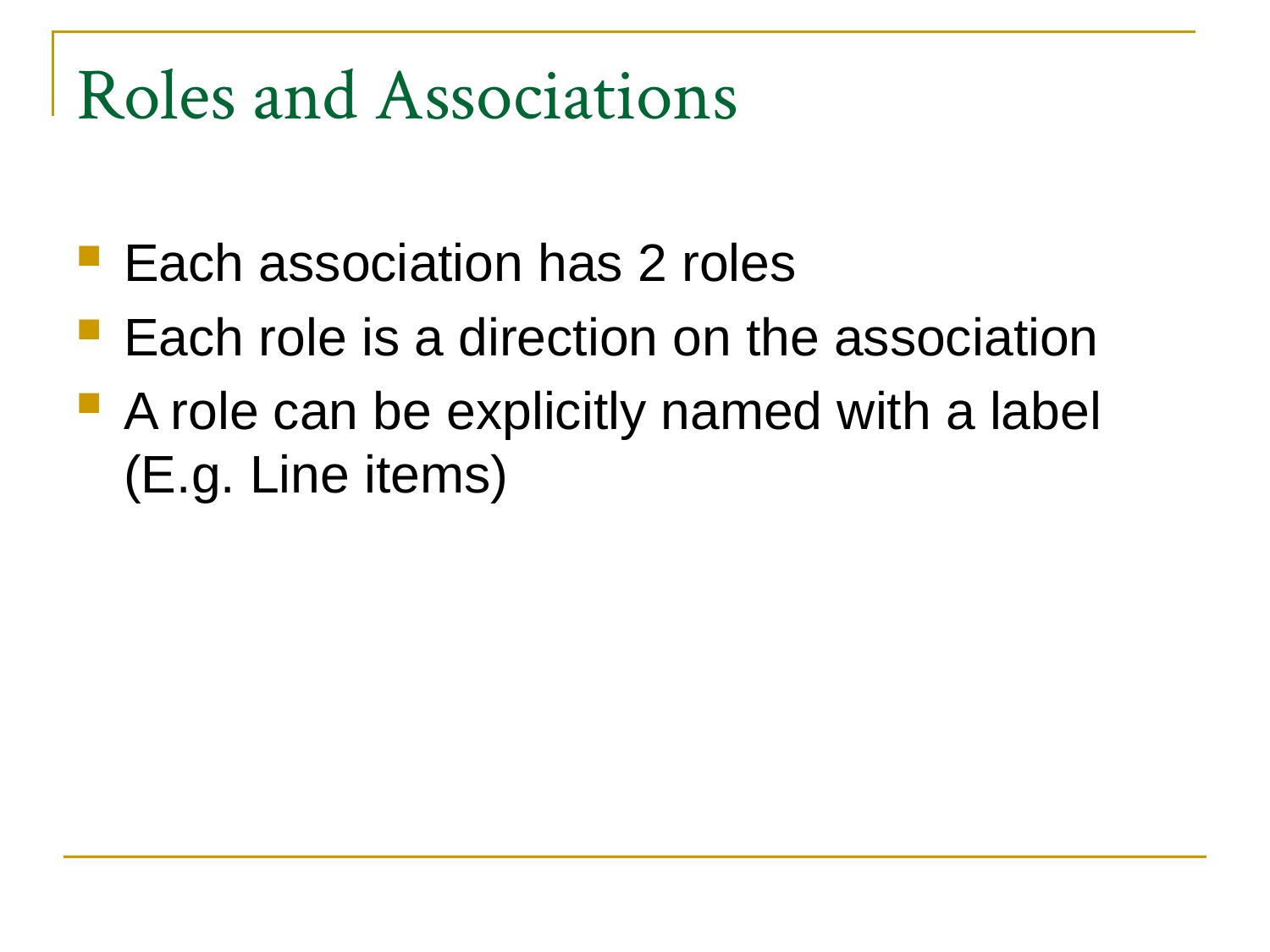

# Roles and Associations
Each association has 2 roles
Each role is a direction on the association
A role can be explicitly named with a label (E.g. Line items)